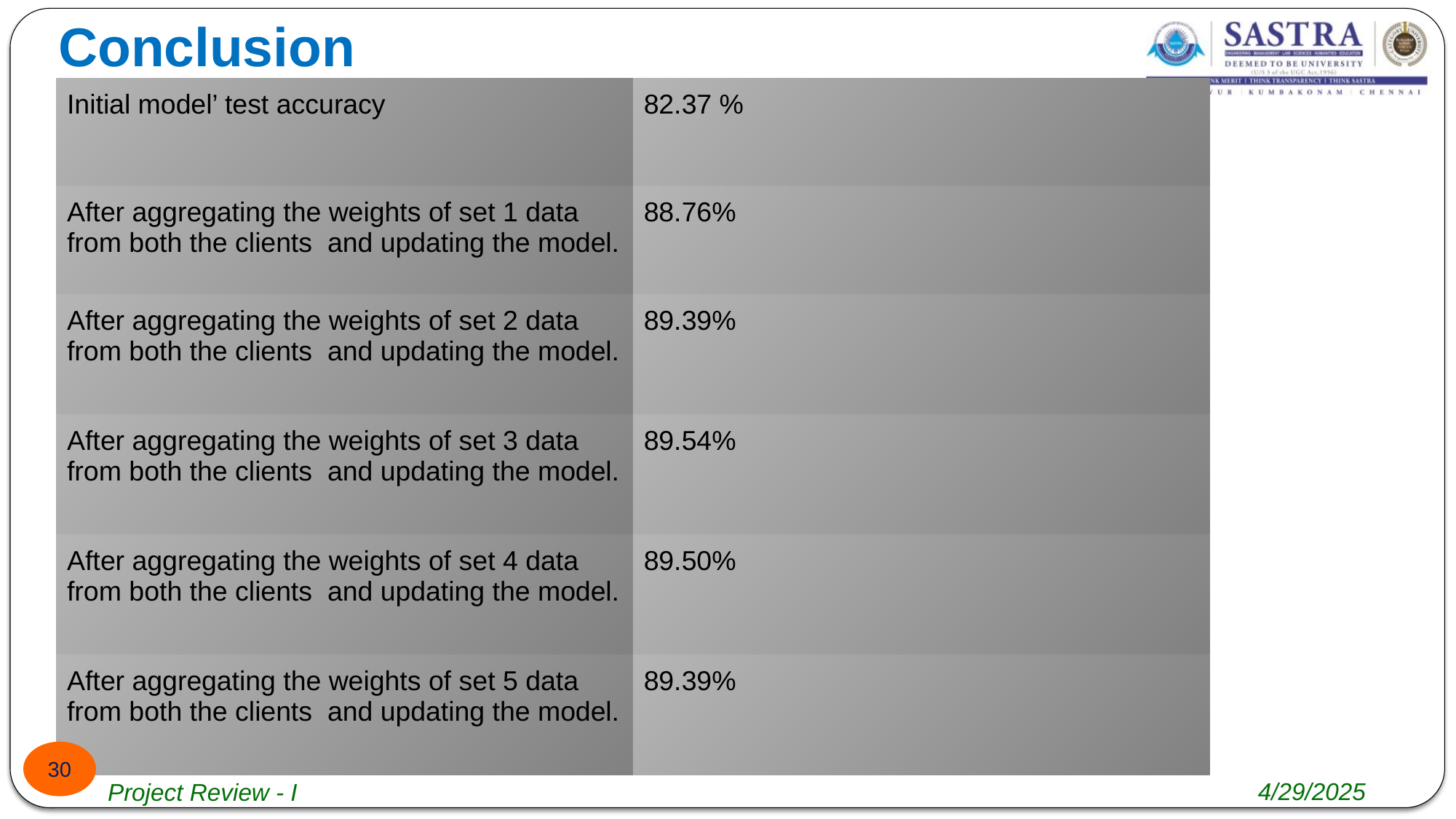

Conclusion
| Initial model’ test accuracy | 82.37 % |
| --- | --- |
| After aggregating the weights of set 1 data from both the clients and updating the model. | 88.76% |
| After aggregating the weights of set 2 data from both the clients and updating the model. | 89.39% |
| After aggregating the weights of set 3 data from both the clients and updating the model. | 89.54% |
| After aggregating the weights of set 4 data from both the clients and updating the model. | 89.50% |
| After aggregating the weights of set 5 data from both the clients and updating the model. | 89.39% |
30
4/29/2025
Project Review - I